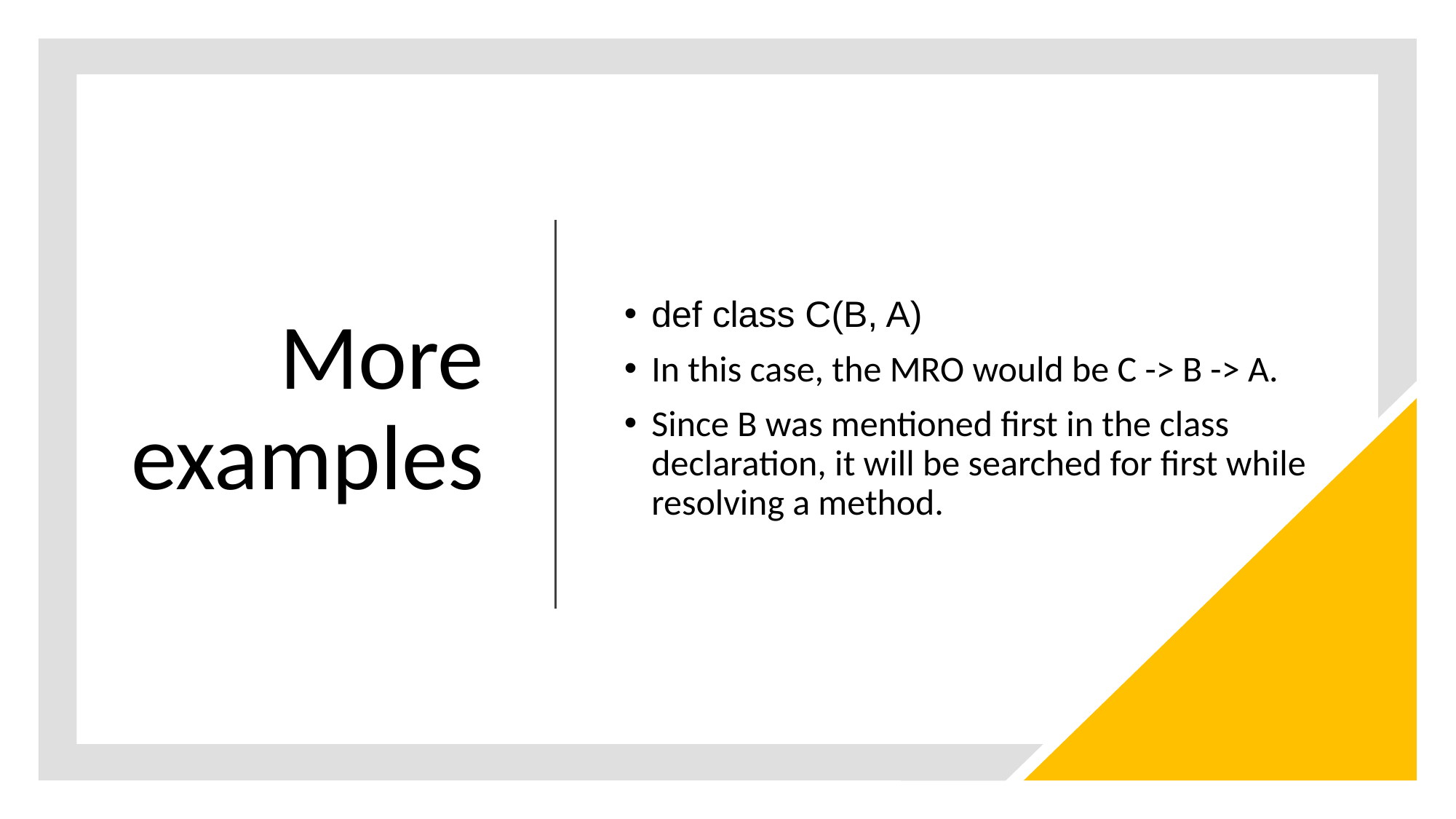

# More examples
def class C(B, A)
In this case, the MRO would be C -> B -> A.
Since B was mentioned first in the class declaration, it will be searched for first while resolving a method.